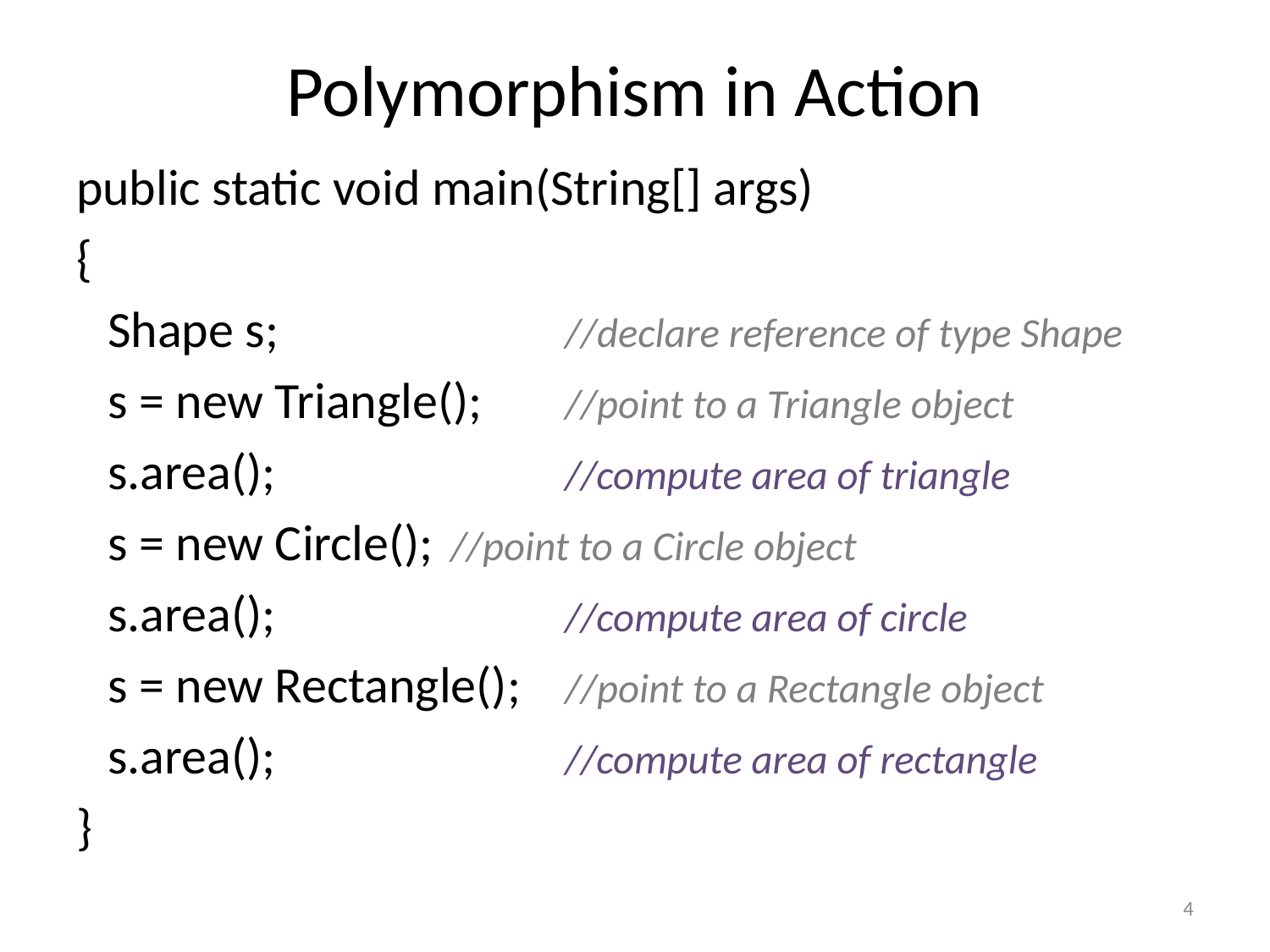

# Polymorphism in Action
public static void main(String[] args)
{
Shape s; 			//declare reference of type Shape
s = new Triangle();	//point to a Triangle object
s.area(); 			//compute area of triangle
s = new Circle(); 	//point to a Circle object
s.area(); 			//compute area of circle
s = new Rectangle(); 	//point to a Rectangle object
s.area(); 			//compute area of rectangle
}
4